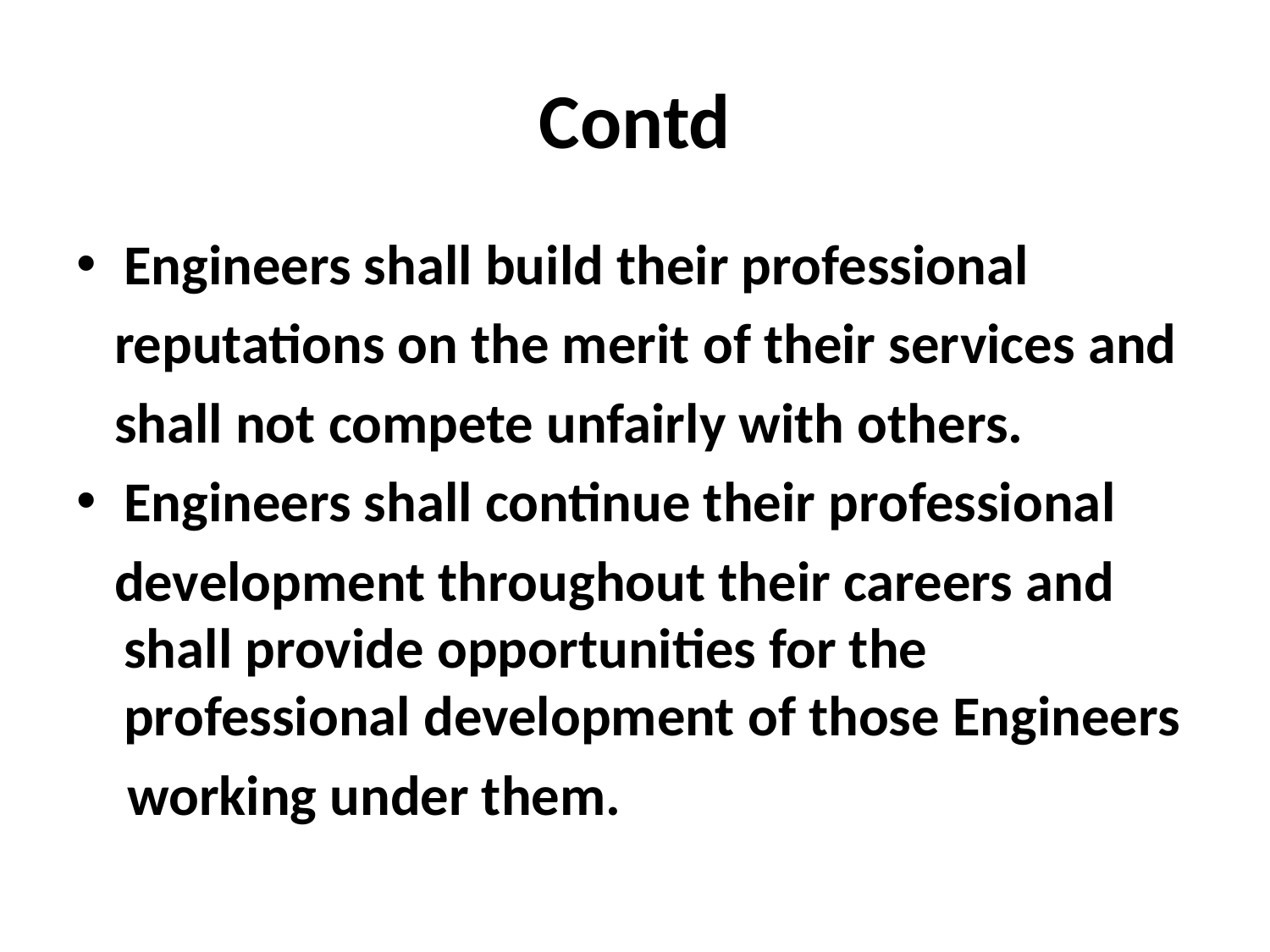

# Contd
Engineers shall build their professional
   reputations on the merit of their services and
   shall not compete unfairly with others.
Engineers shall continue their professional
   development throughout their careers and shall provide opportunities for the professional development of those Engineers
    working under them.